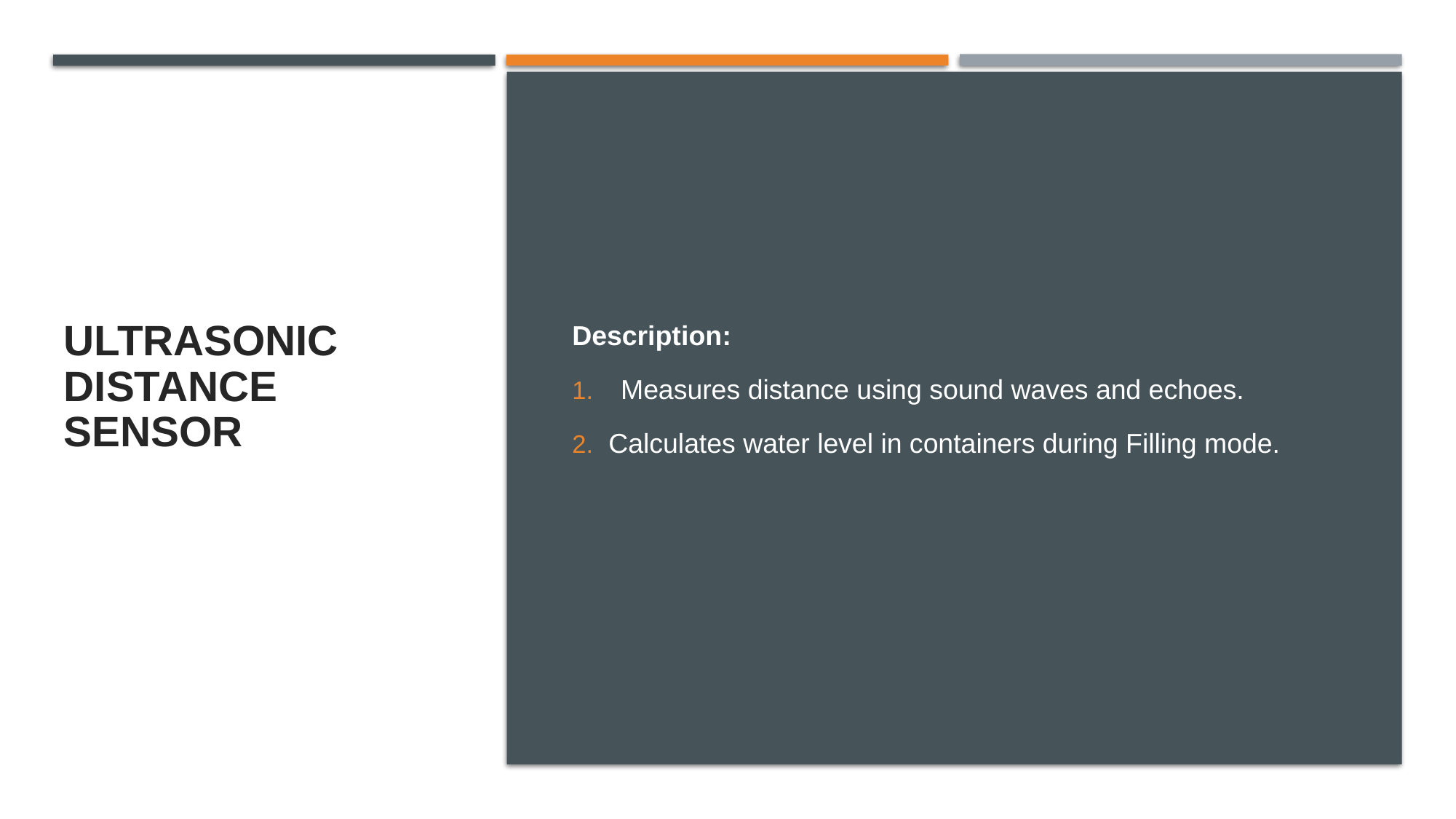

# Ultrasonic Distance Sensor

Description:
 Measures distance using sound waves and echoes.
Calculates water level in containers during Filling mode.